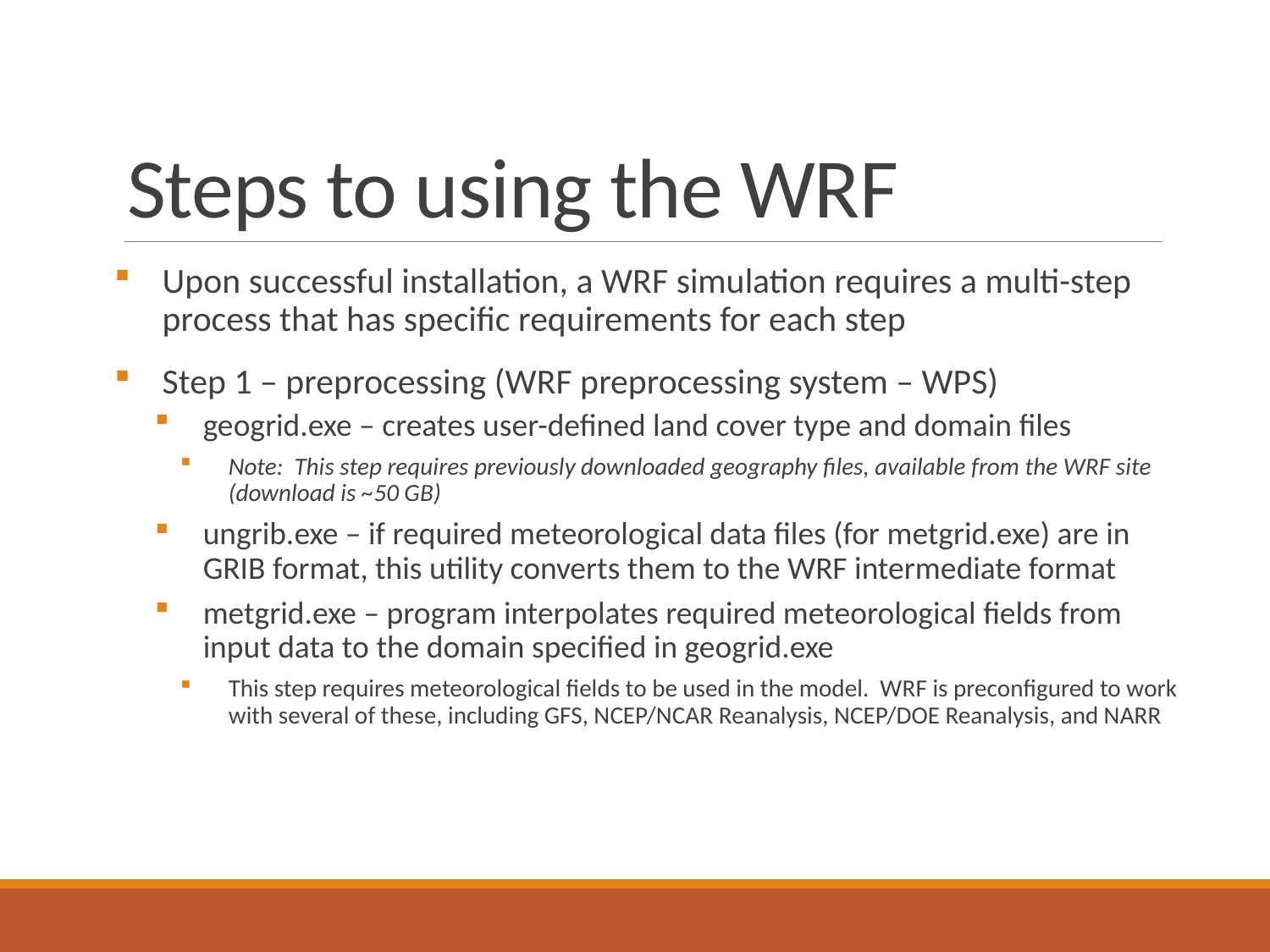

# Steps to using the WRF
Upon successful installation, a WRF simulation requires a multi-step process that has specific requirements for each step
Step 1 – preprocessing (WRF preprocessing system – WPS)
geogrid.exe – creates user-defined land cover type and domain files
Note:  This step requires previously downloaded geography files, available from the WRF site (download is ~50 GB)
ungrib.exe – if required meteorological data files (for metgrid.exe) are in GRIB format, this utility converts them to the WRF intermediate format
metgrid.exe – program interpolates required meteorological fields from input data to the domain specified in geogrid.exe
This step requires meteorological fields to be used in the model.  WRF is preconfigured to work with several of these, including GFS, NCEP/NCAR Reanalysis, NCEP/DOE Reanalysis, and NARR